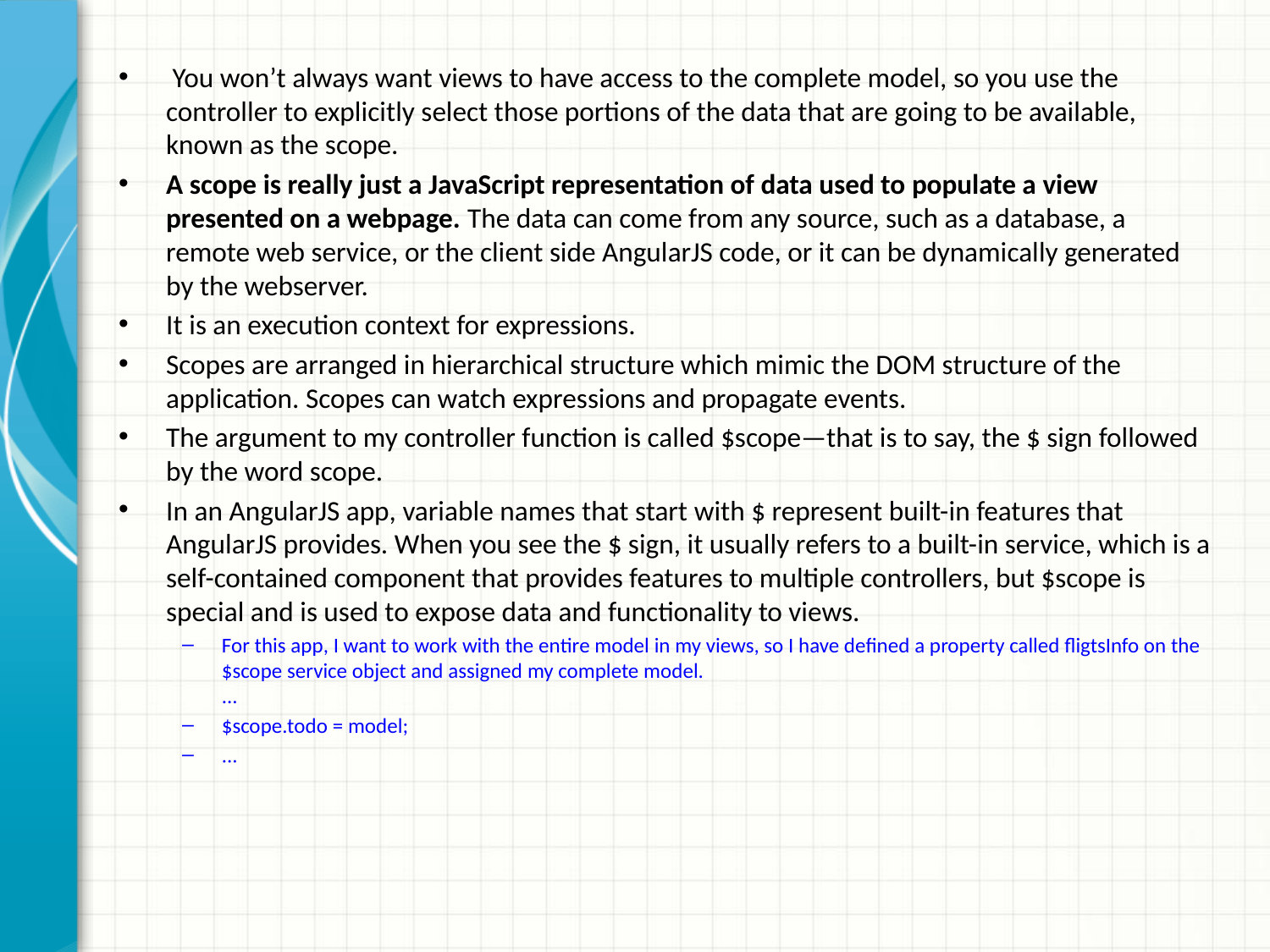

You won’t always want views to have access to the complete model, so you use the controller to explicitly select those portions of the data that are going to be available, known as the scope.
A scope is really just a JavaScript representation of data used to populate a view presented on a webpage. The data can come from any source, such as a database, a remote web service, or the client side AngularJS code, or it can be dynamically generated by the webserver.
It is an execution context for expressions.
Scopes are arranged in hierarchical structure which mimic the DOM structure of the application. Scopes can watch expressions and propagate events.
The argument to my controller function is called $scope—that is to say, the $ sign followed by the word scope.
In an AngularJS app, variable names that start with $ represent built-in features that AngularJS provides. When you see the $ sign, it usually refers to a built-in service, which is a self-contained component that provides features to multiple controllers, but $scope is special and is used to expose data and functionality to views.
For this app, I want to work with the entire model in my views, so I have defined a property called fligtsInfo on the $scope service object and assigned my complete model.
...
$scope.todo = model;
...